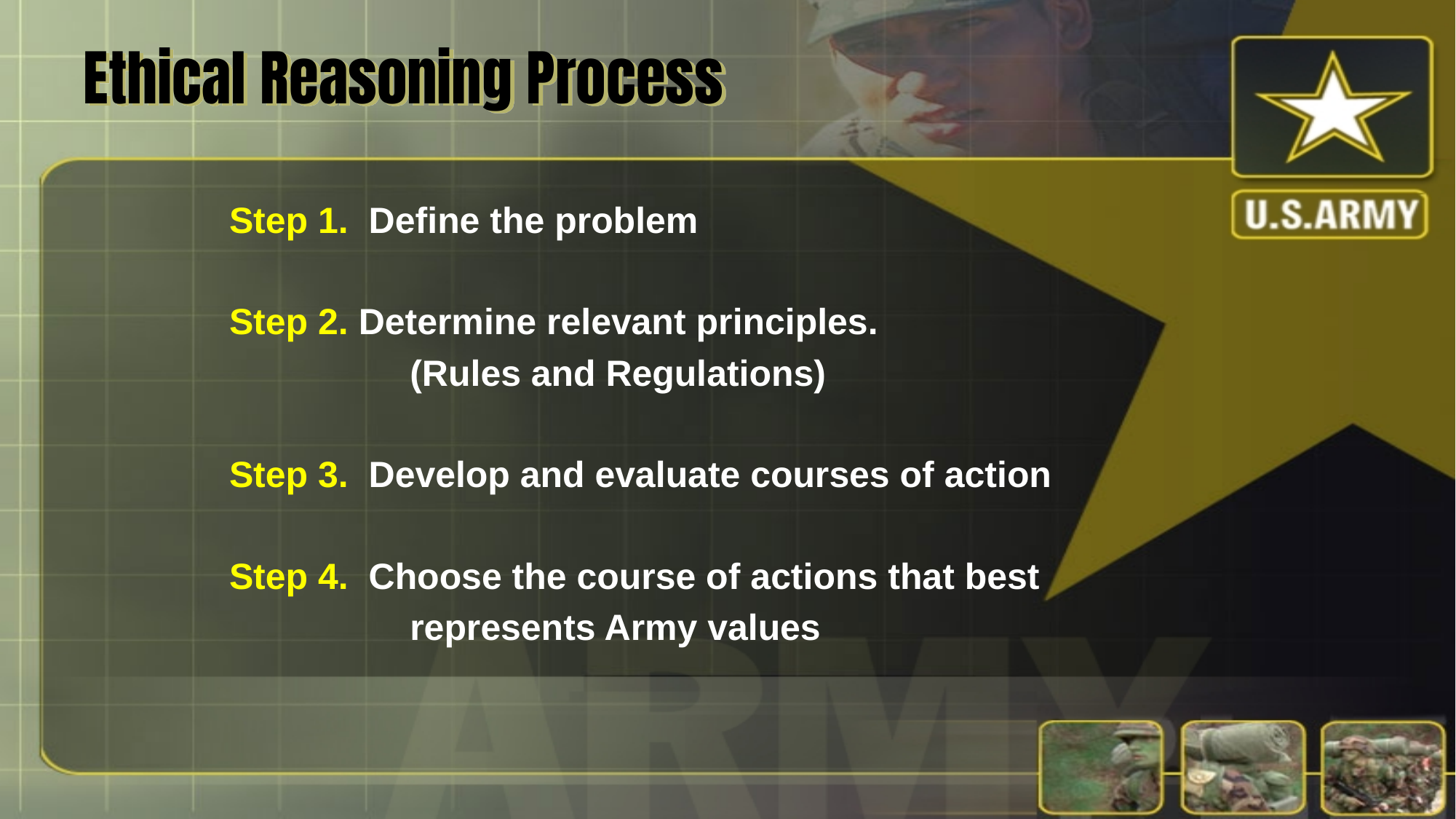

# Ethical Reasoning Process
Step 1.  Define the problem

Step 2. Determine relevant principles.
     	   (Rules and Regulations)

Step 3.  Develop and evaluate courses of action

Step 4.  Choose the course of actions that best
      	   represents Army values